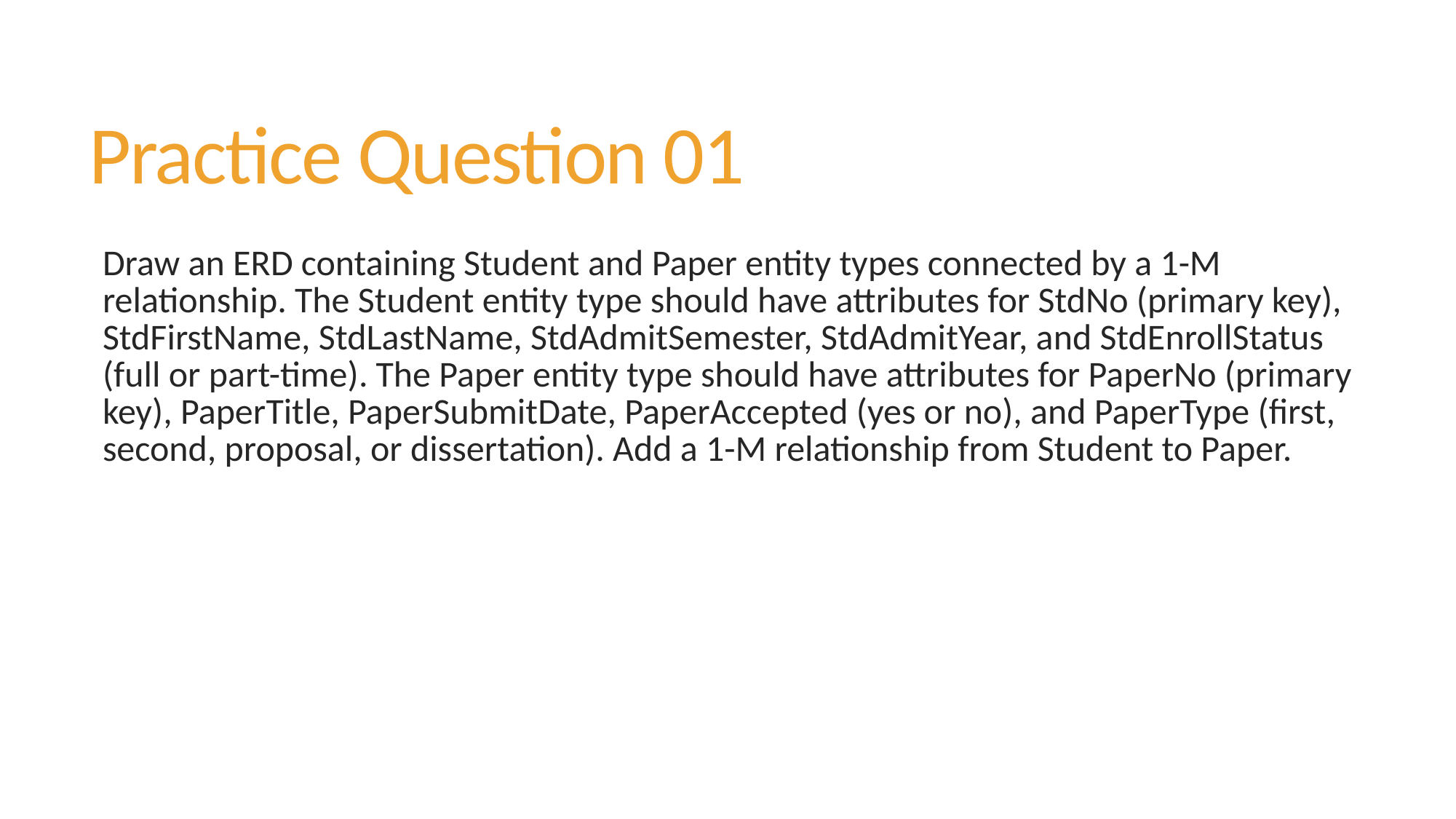

# Practice Question 01
Draw an ERD containing Student and Paper entity types connected by a 1-M relationship. The Student entity type should have attributes for StdNo (primary key), StdFirstName, StdLastName, StdAdmitSemester, StdAdmitYear, and StdEnrollStatus (full or part-time). The Paper entity type should have attributes for PaperNo (primary key), PaperTitle, PaperSubmitDate, PaperAccepted (yes or no), and PaperType (first, second, proposal, or dissertation). Add a 1-M relationship from Student to Paper.